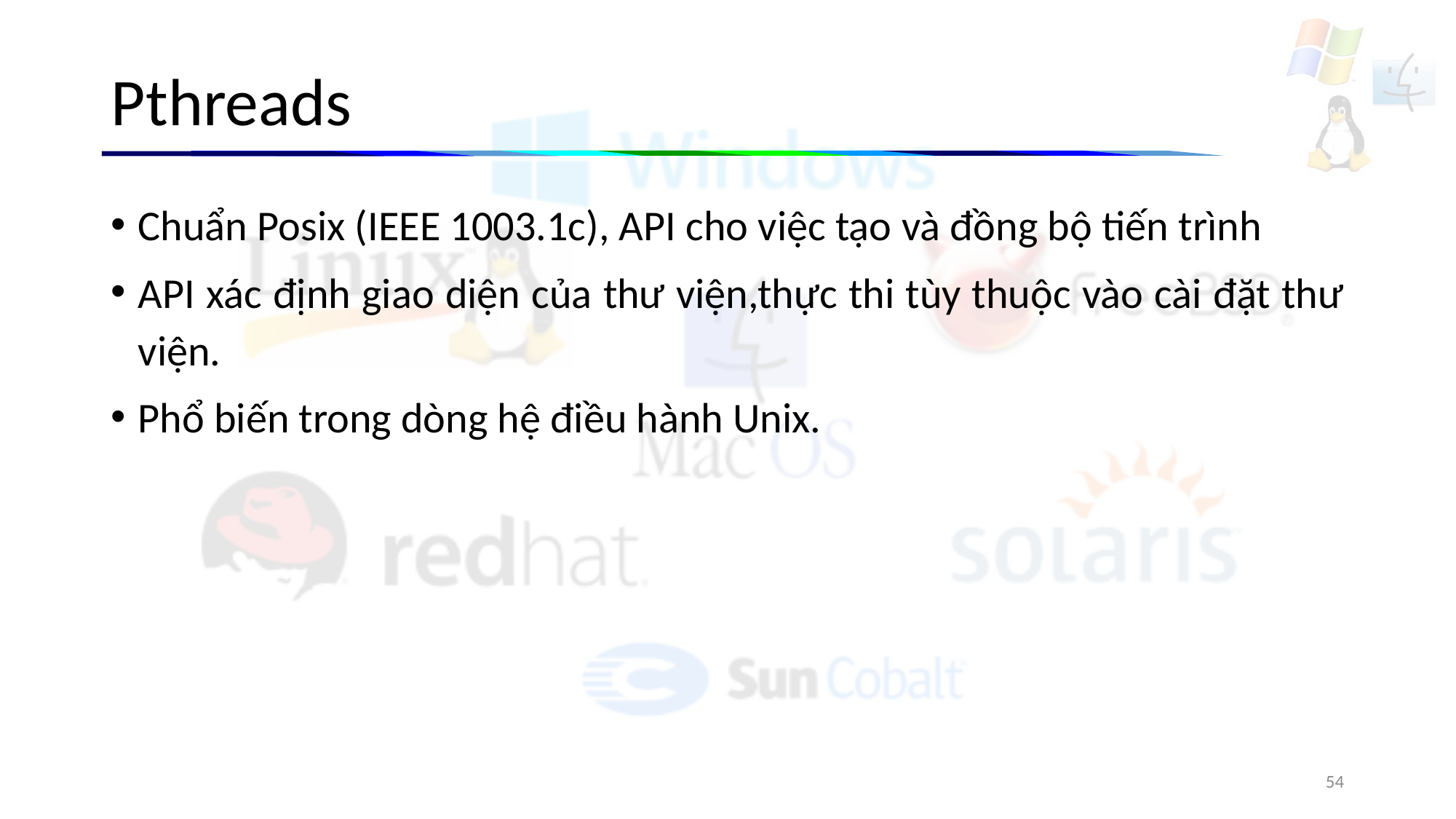

# Pthreads
Chuẩn Posix (IEEE 1003.1c), API cho việc tạo và đồng bộ tiến trình
API xác định giao diện của thư viện,thực thi tùy thuộc vào cài đặt thư viện.
Phổ biến trong dòng hệ điều hành Unix.
54